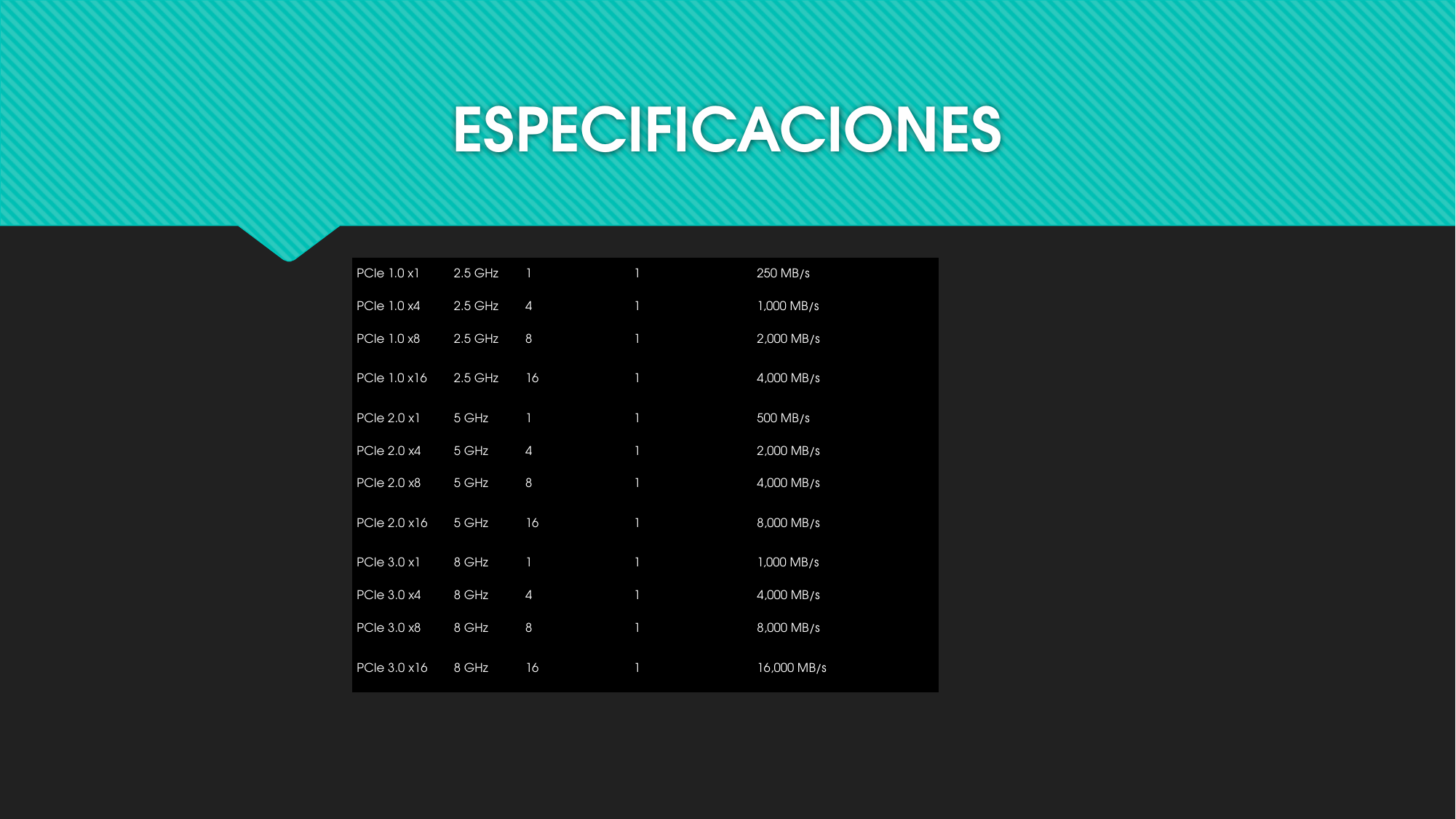

# ESPECIFICACIONES
| PCIe 1.0 x1 | 2.5 GHz | 1 | 1 | 250 MB/s |
| --- | --- | --- | --- | --- |
| PCIe 1.0 x4 | 2.5 GHz | 4 | 1 | 1,000 MB/s |
| PCIe 1.0 x8 | 2.5 GHz | 8 | 1 | 2,000 MB/s |
| PCIe 1.0 x16 | 2.5 GHz | 16 | 1 | 4,000 MB/s |
| PCIe 2.0 x1 | 5 GHz | 1 | 1 | 500 MB/s |
| PCIe 2.0 x4 | 5 GHz | 4 | 1 | 2,000 MB/s |
| PCIe 2.0 x8 | 5 GHz | 8 | 1 | 4,000 MB/s |
| PCIe 2.0 x16 | 5 GHz | 16 | 1 | 8,000 MB/s |
| PCIe 3.0 x1 | 8 GHz | 1 | 1 | 1,000 MB/s |
| PCIe 3.0 x4 | 8 GHz | 4 | 1 | 4,000 MB/s |
| PCIe 3.0 x8 | 8 GHz | 8 | 1 | 8,000 MB/s |
| PCIe 3.0 x16 | 8 GHz | 16 | 1 | 16,000 MB/s |